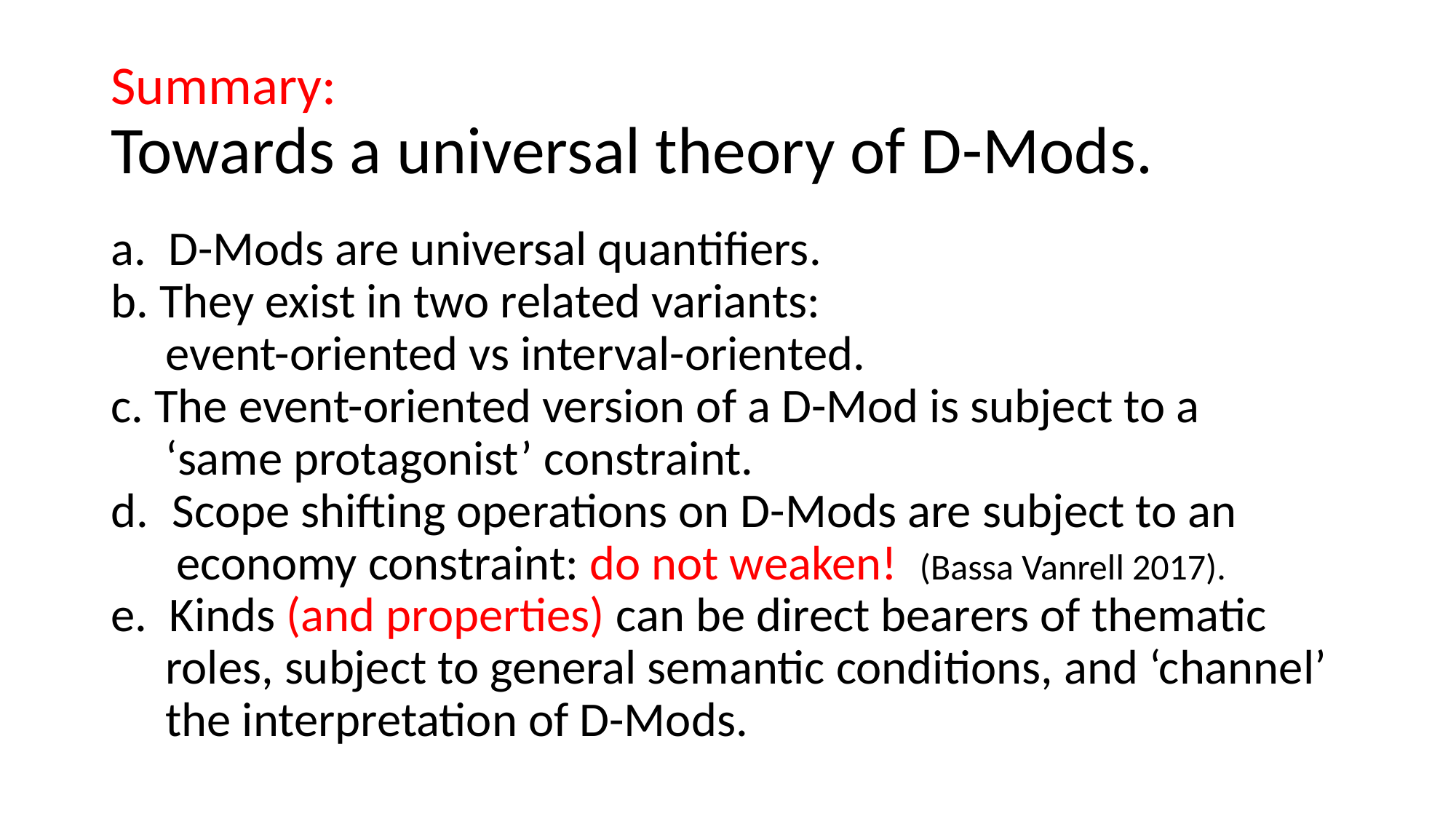

# Summary: Towards a universal theory of D-Mods.
a.  D-Mods are universal quantifiers.
b. They exist in two related variants:
     event-oriented vs interval-oriented.
c. The event-oriented version of a D-Mod is subject to a
     ‘same protagonist’ constraint.
Scope shifting operations on D-Mods are subject to an
      economy constraint: do not weaken!  (Bassa Vanrell 2017).
e.  Kinds (and properties) can be direct bearers of thematic
     roles, subject to general semantic conditions, and ‘channel’
     the interpretation of D-Mods.